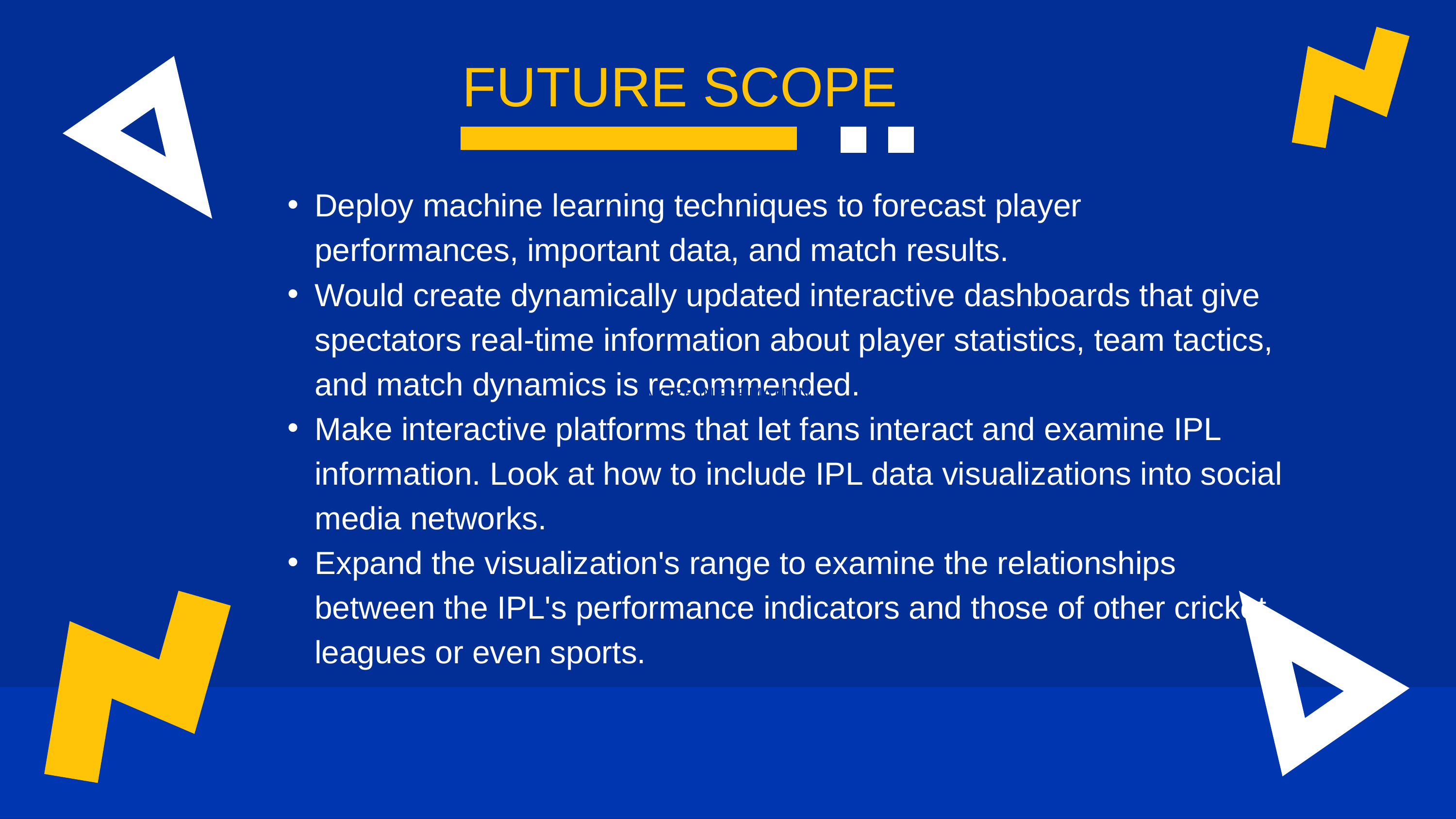

FUTURE SCOPE

Deploy machine learning techniques to forecast player performances, important data, and match results.
Would create dynamically updated interactive dashboards that give spectators real-time information about player statistics, team tactics, and match dynamics is recommended.
Make interactive platforms that let fans interact and examine IPL information. Look at how to include IPL data visualizations into social media networks.
Expand the visualization's range to examine the relationships between the IPL's performance indicators and those of other cricket leagues or even sports.
MORE INFORMATION